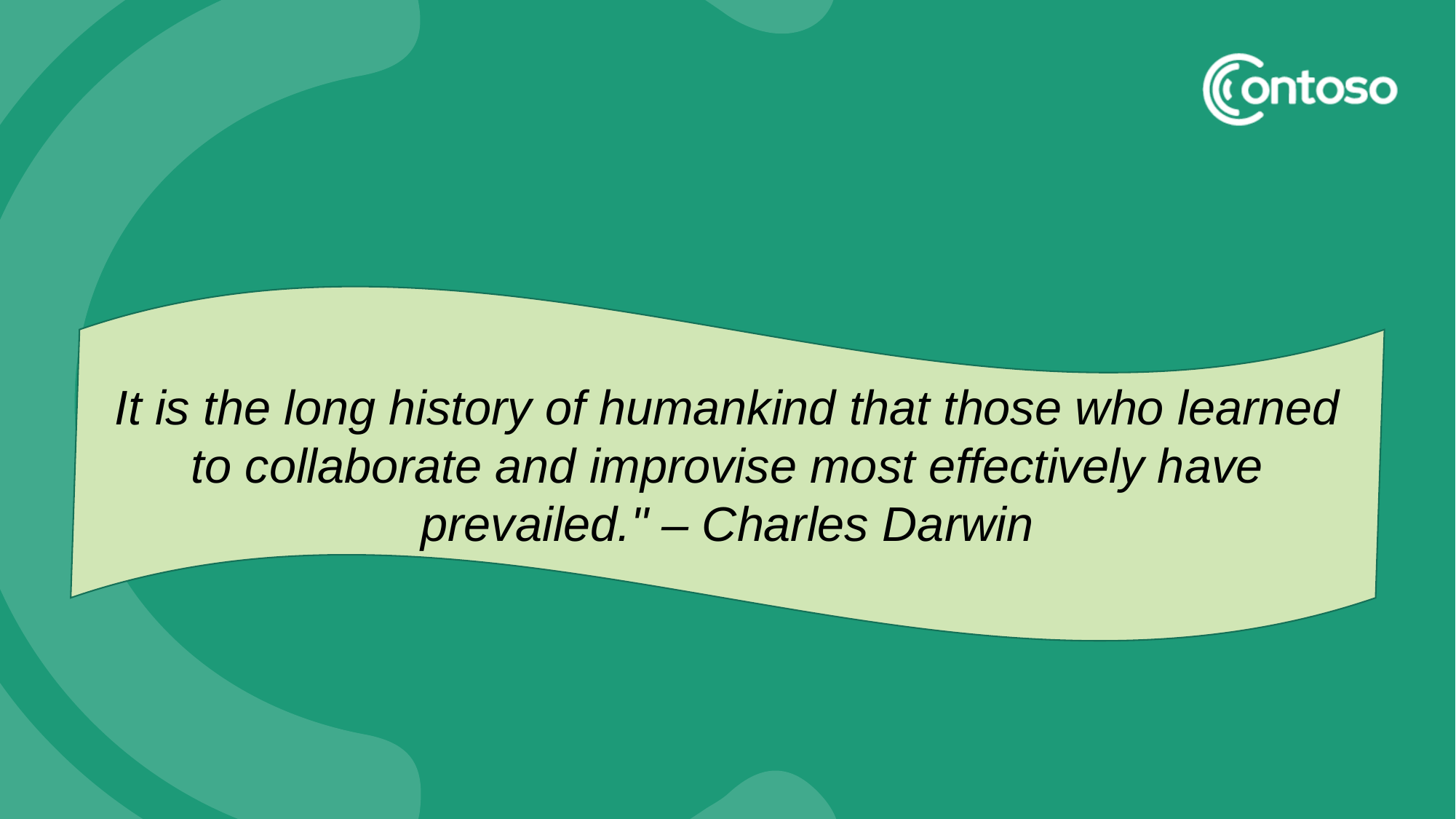

It is the long history of humankind that those who learned to collaborate and improvise most effectively have prevailed." – Charles Darwin